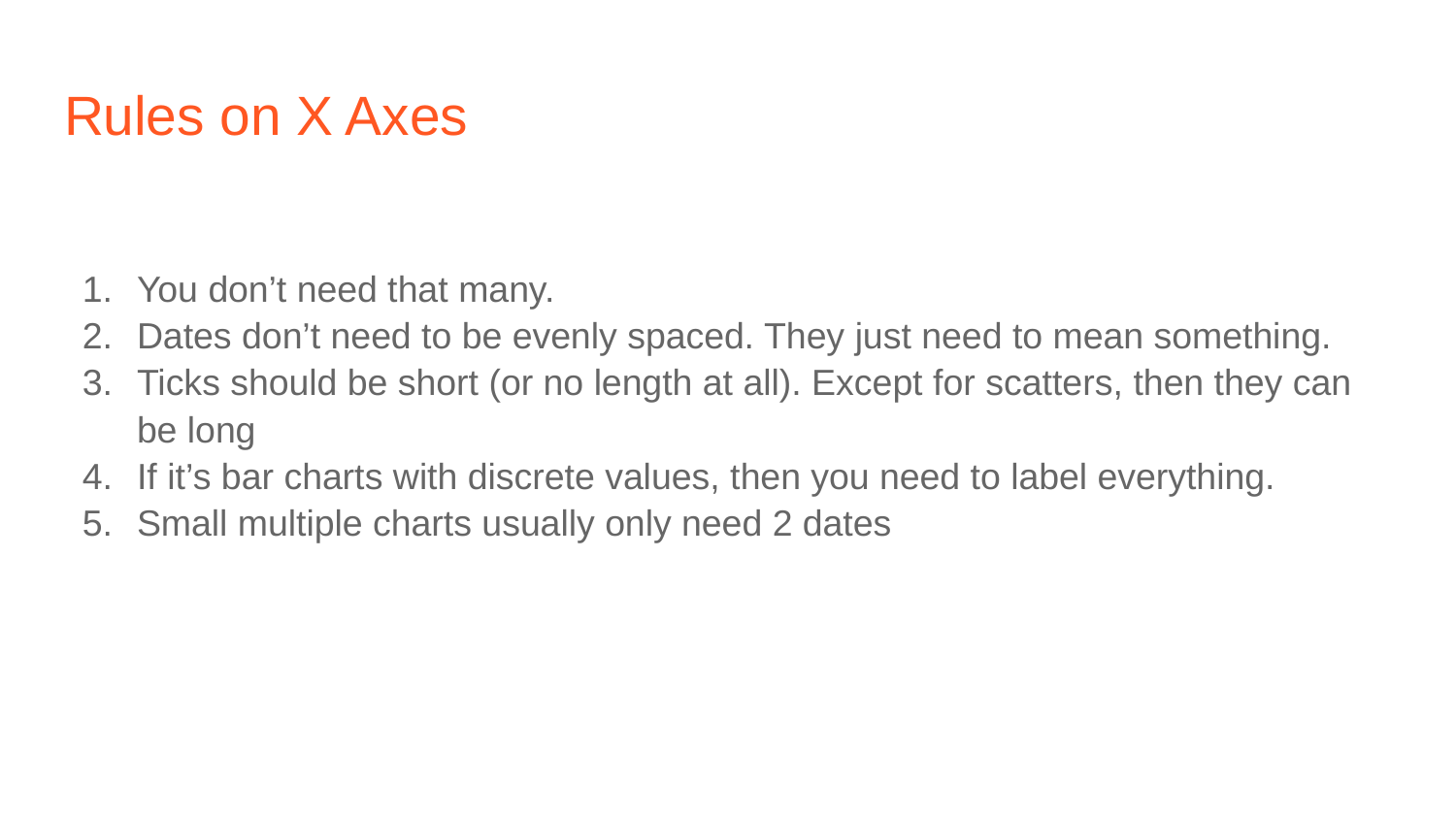

# Rules on X Axes

You don’t need that many.
Dates don’t need to be evenly spaced. They just need to mean something.
Ticks should be short (or no length at all). Except for scatters, then they can be long
If it’s bar charts with discrete values, then you need to label everything.
Small multiple charts usually only need 2 dates